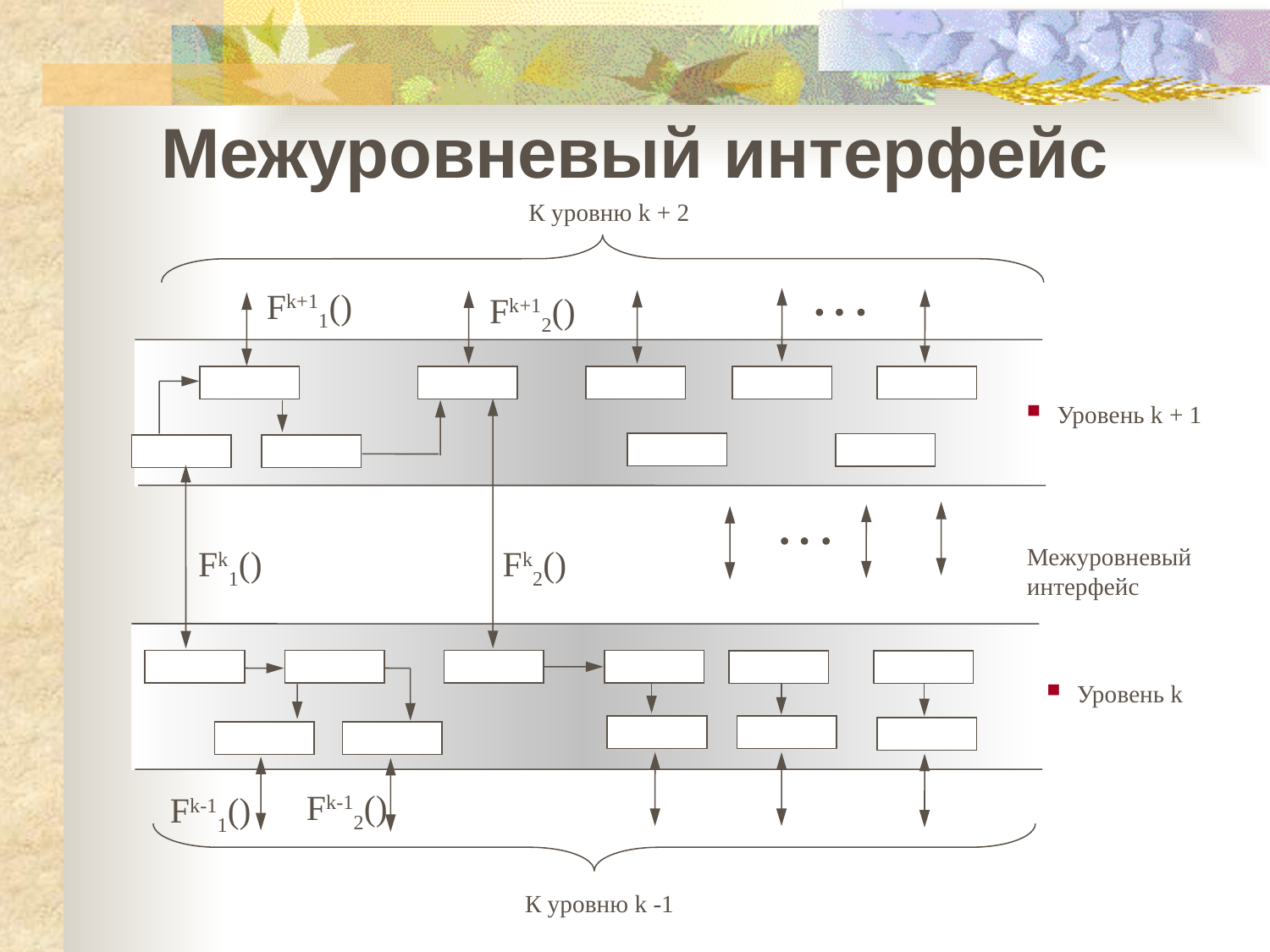

Межуровневый интерфейс
К уровню k + 2

Fk+11()
Fk+12()

Уровень k + 1

Межуровневый интерфейс
Fk1()
Fk2()

Уровень k

Fk-12()
Fk-11()
К уровню k -1